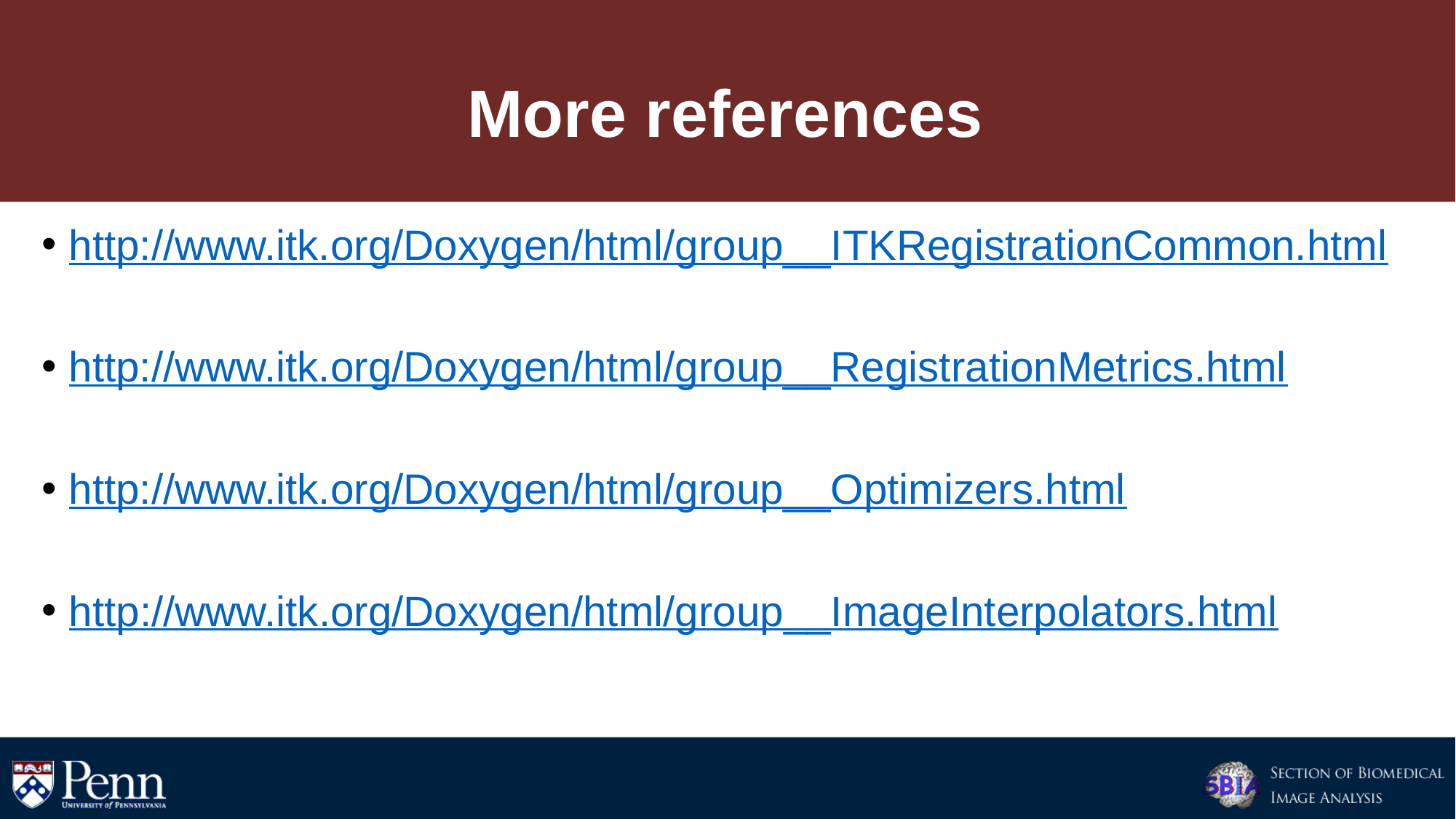

# More references
http://www.itk.org/Doxygen/html/group__ITKRegistrationCommon.html

http://www.itk.org/Doxygen/html/group__RegistrationMetrics.html

http://www.itk.org/Doxygen/html/group__Optimizers.html

http://www.itk.org/Doxygen/html/group__ImageInterpolators.html